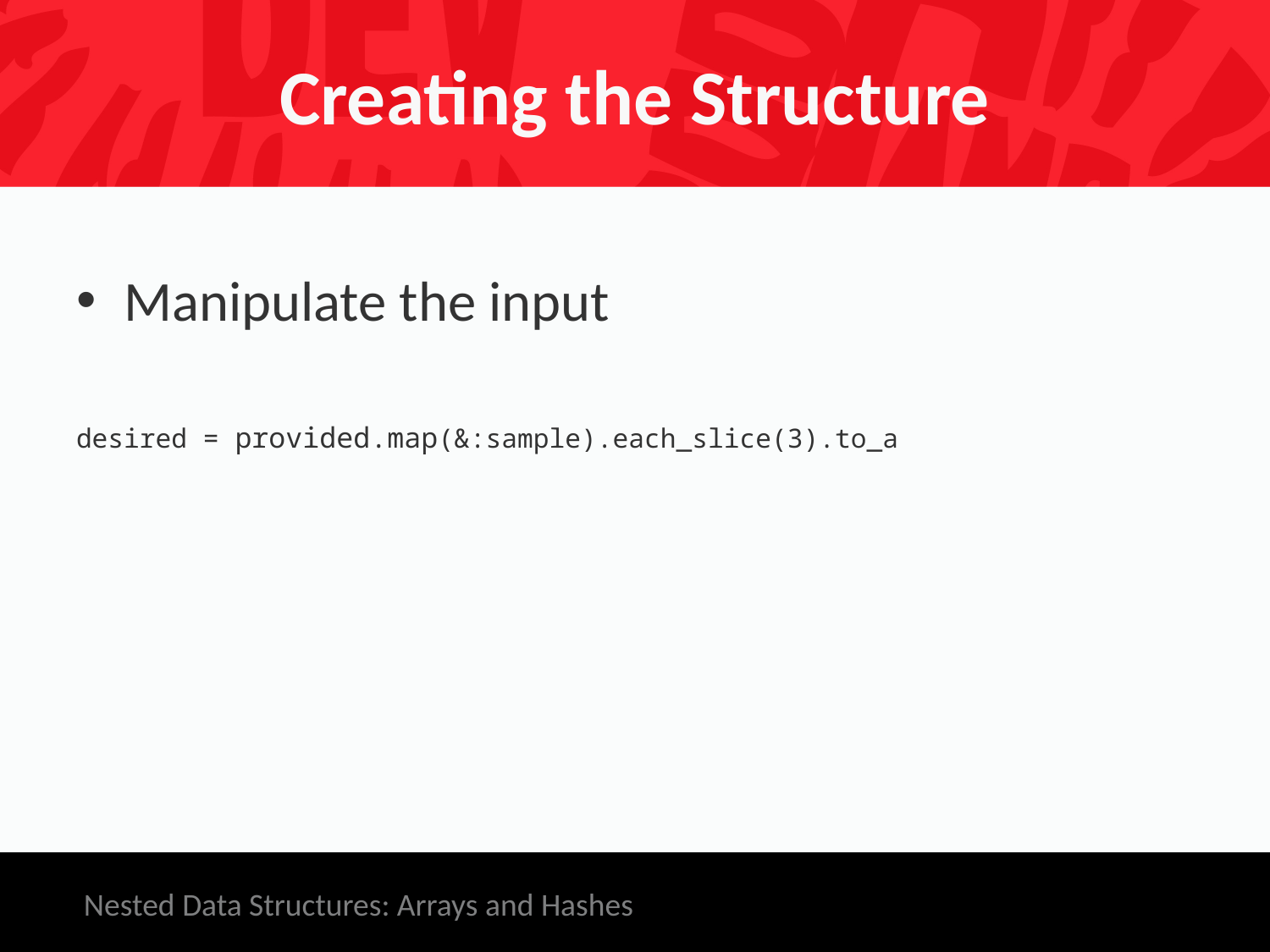

# Creating the Structure
Manipulate the input

desired = provided.map(&:sample).each_slice(3).to_a
Nested Data Structures: Arrays and Hashes